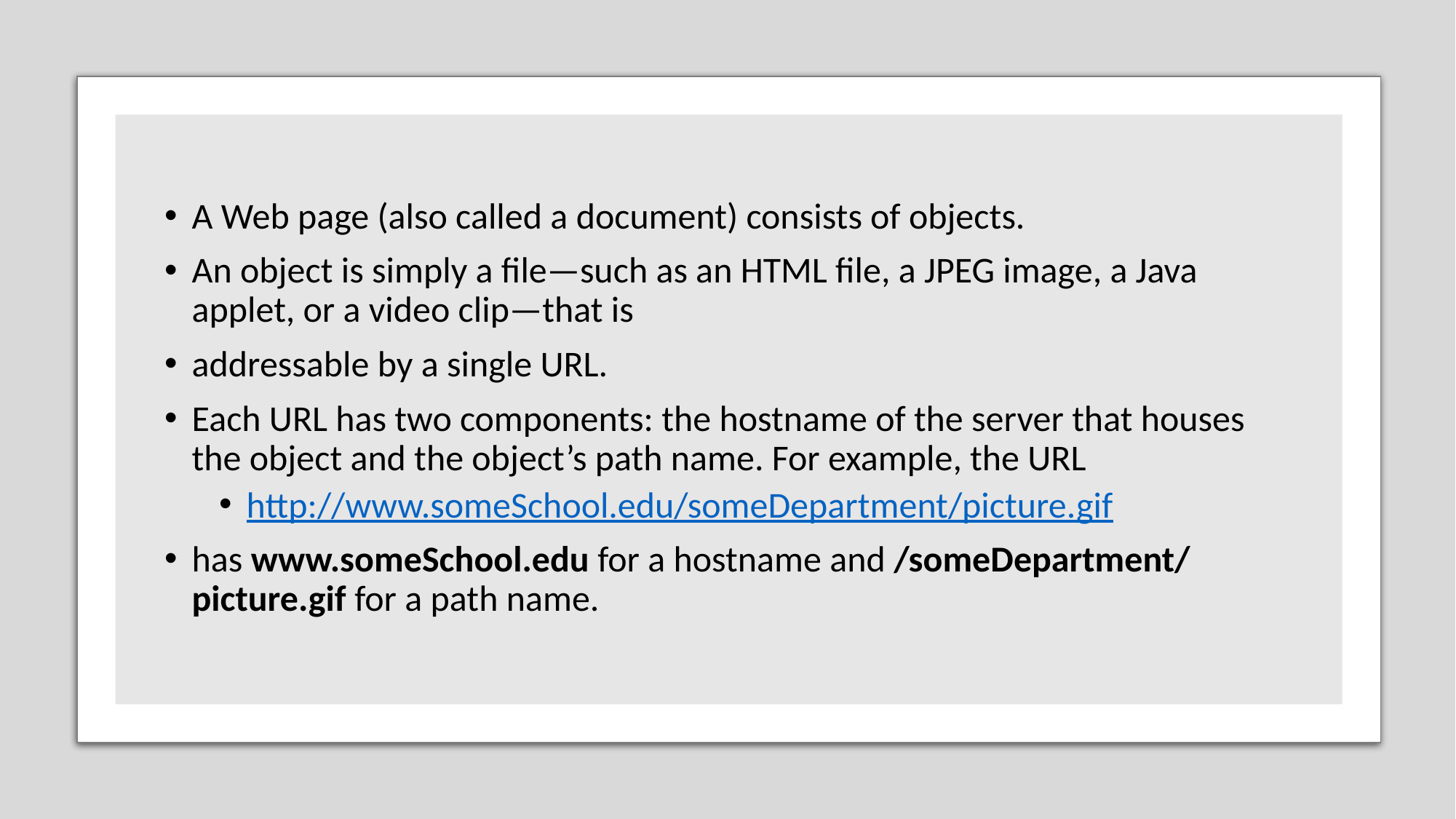

A Web page (also called a document) consists of objects.
An object is simply a file—such as an HTML file, a JPEG image, a Java applet, or a video clip—that is
addressable by a single URL.
Each URL has two components: the hostname of the server that houses the object and the object’s path name. For example, the URL
http://www.someSchool.edu/someDepartment/picture.gif
has www.someSchool.edu for a hostname and /someDepartment/ picture.gif for a path name.